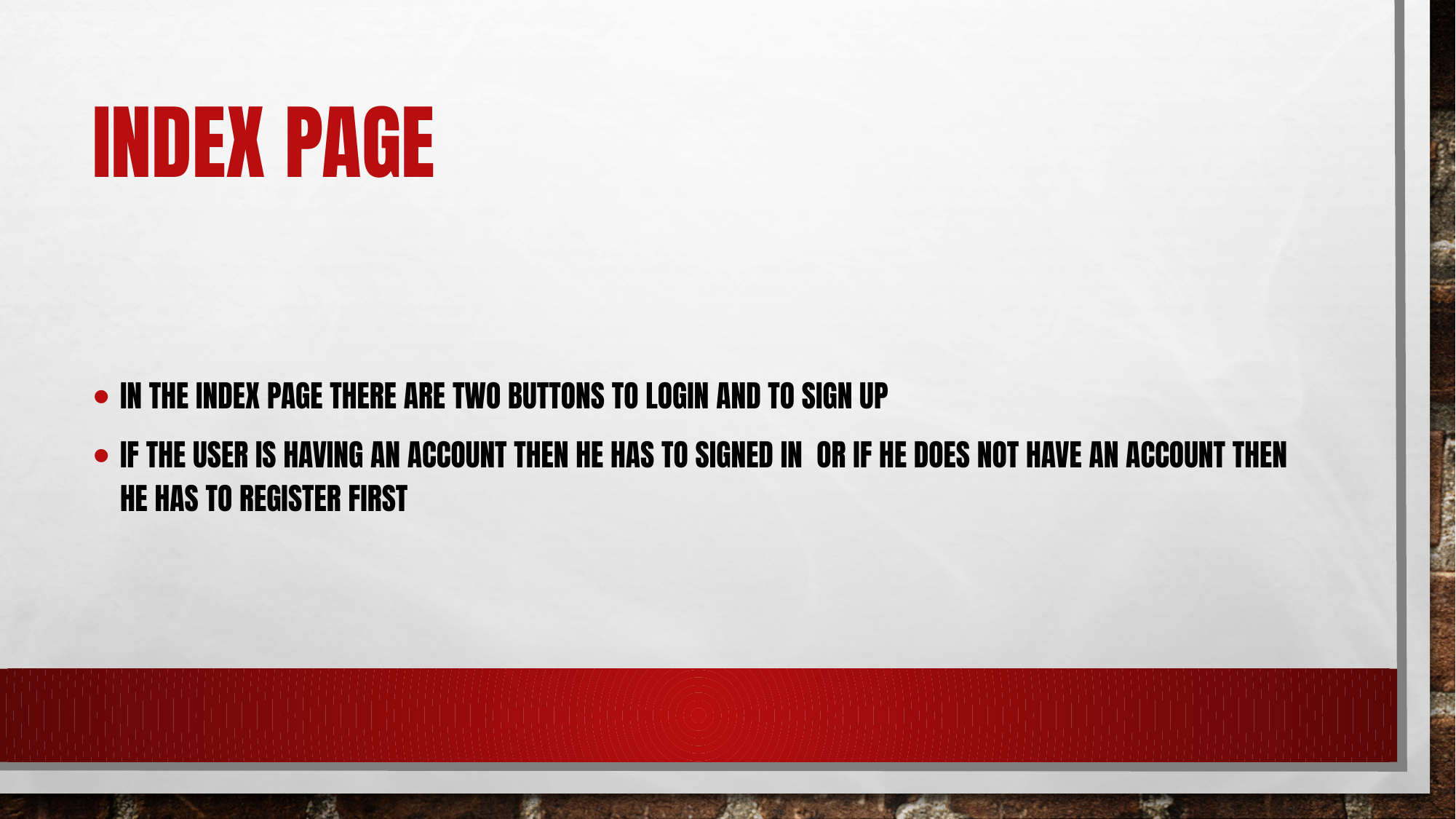

# Index page
In the index page there are two buttons to login and to sign up
If the user is having an account then he has to signed in  or if he does not have an account then he has to register first